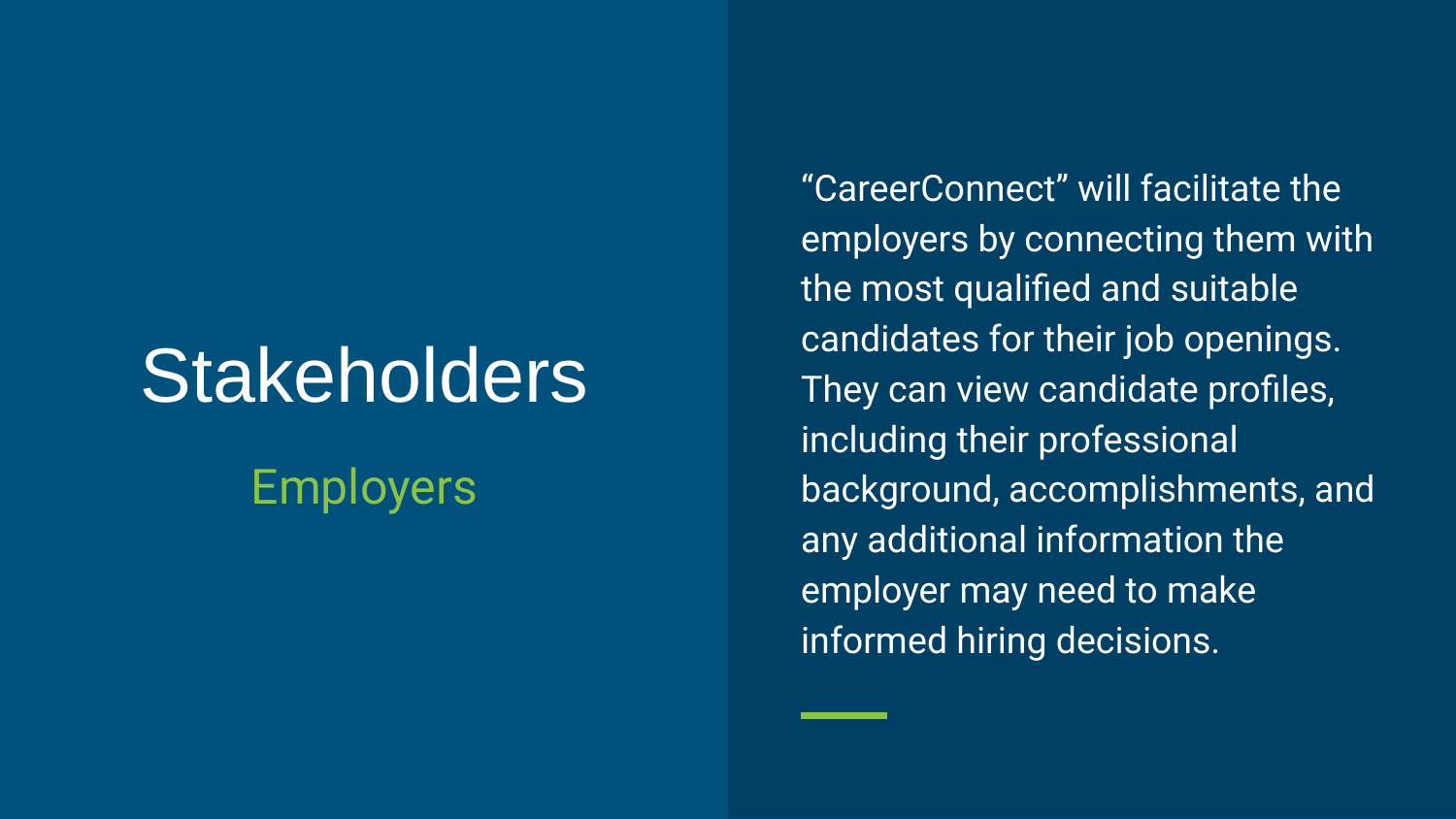

“CareerConnect” will facilitate the employers by connecting them with the most qualified and suitable candidates for their job openings. They can view candidate profiles, including their professional background, accomplishments, and any additional information the employer may need to make informed hiring decisions.
# Stakeholders
Employers